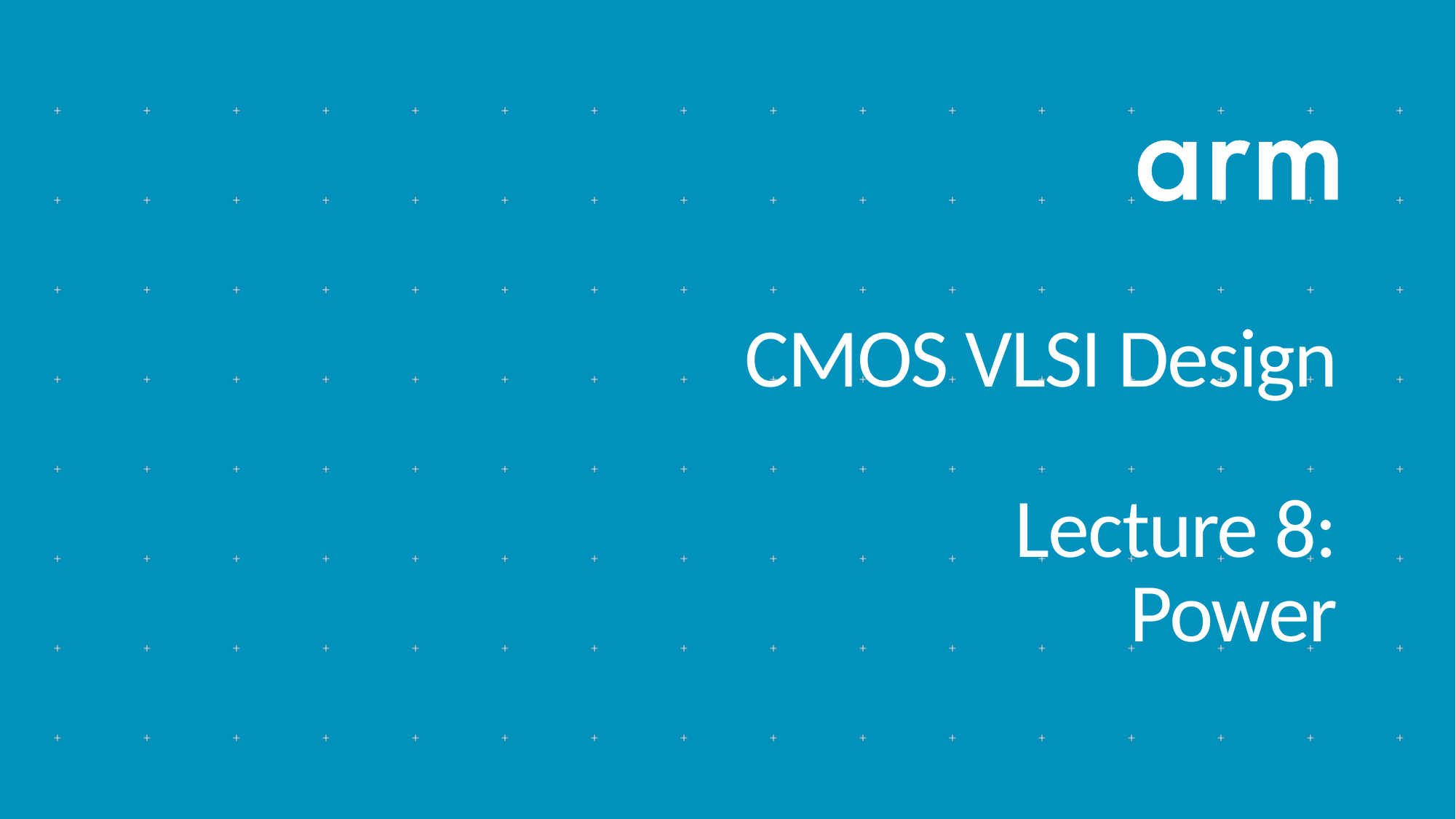

# CMOS VLSI Design Lecture 8: Power